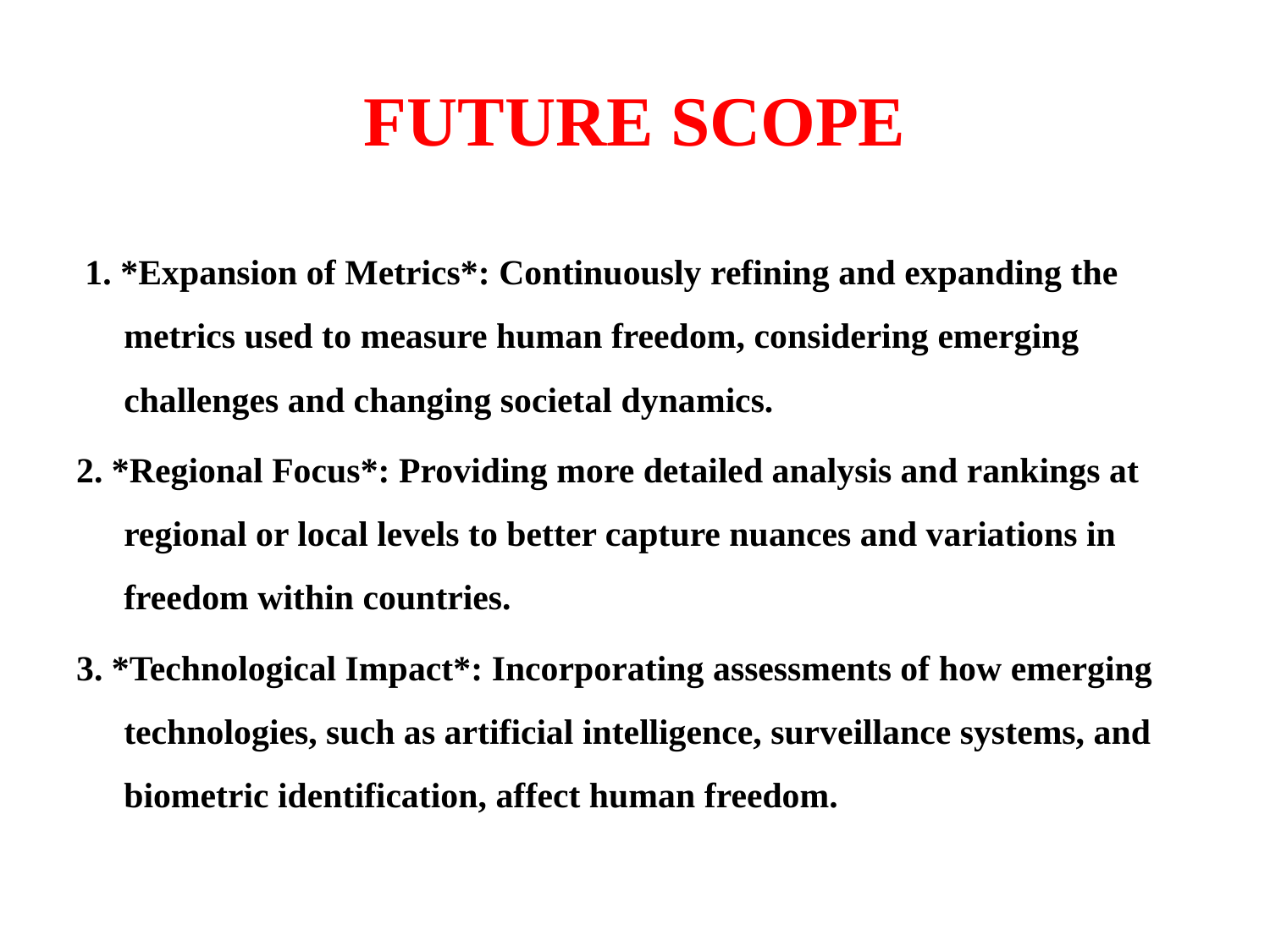

# FUTURE SCOPE
 1. *Expansion of Metrics*: Continuously refining and expanding the metrics used to measure human freedom, considering emerging challenges and changing societal dynamics.
2. *Regional Focus*: Providing more detailed analysis and rankings at regional or local levels to better capture nuances and variations in freedom within countries.
3. *Technological Impact*: Incorporating assessments of how emerging technologies, such as artificial intelligence, surveillance systems, and biometric identification, affect human freedom.